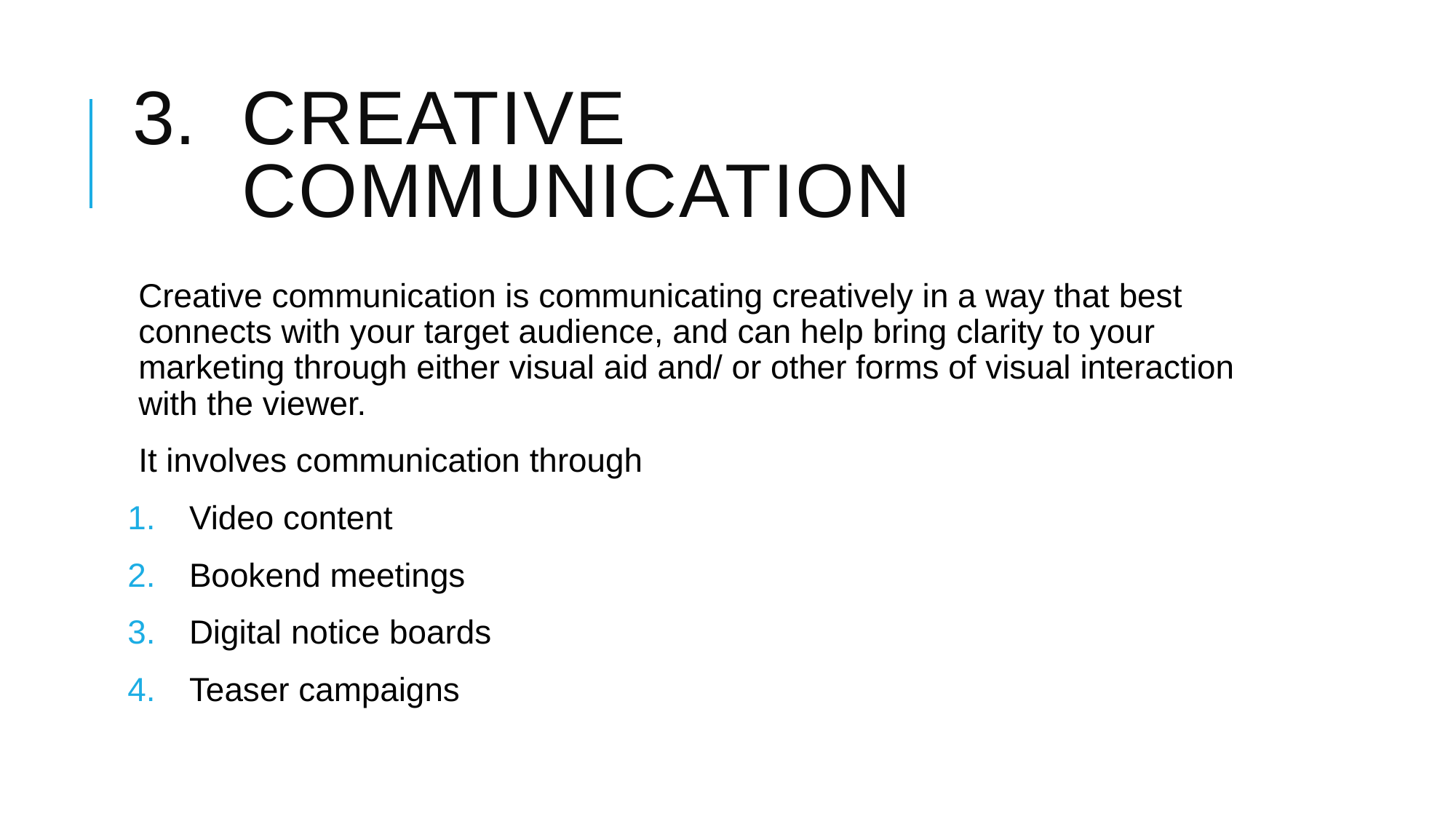

# Creative Communication
Creative communication is communicating creatively in a way that best connects with your target audience, and can help bring clarity to your marketing through either visual aid and/ or other forms of visual interaction with the viewer.
It involves communication through
Video content
Bookend meetings
Digital notice boards
Teaser campaigns